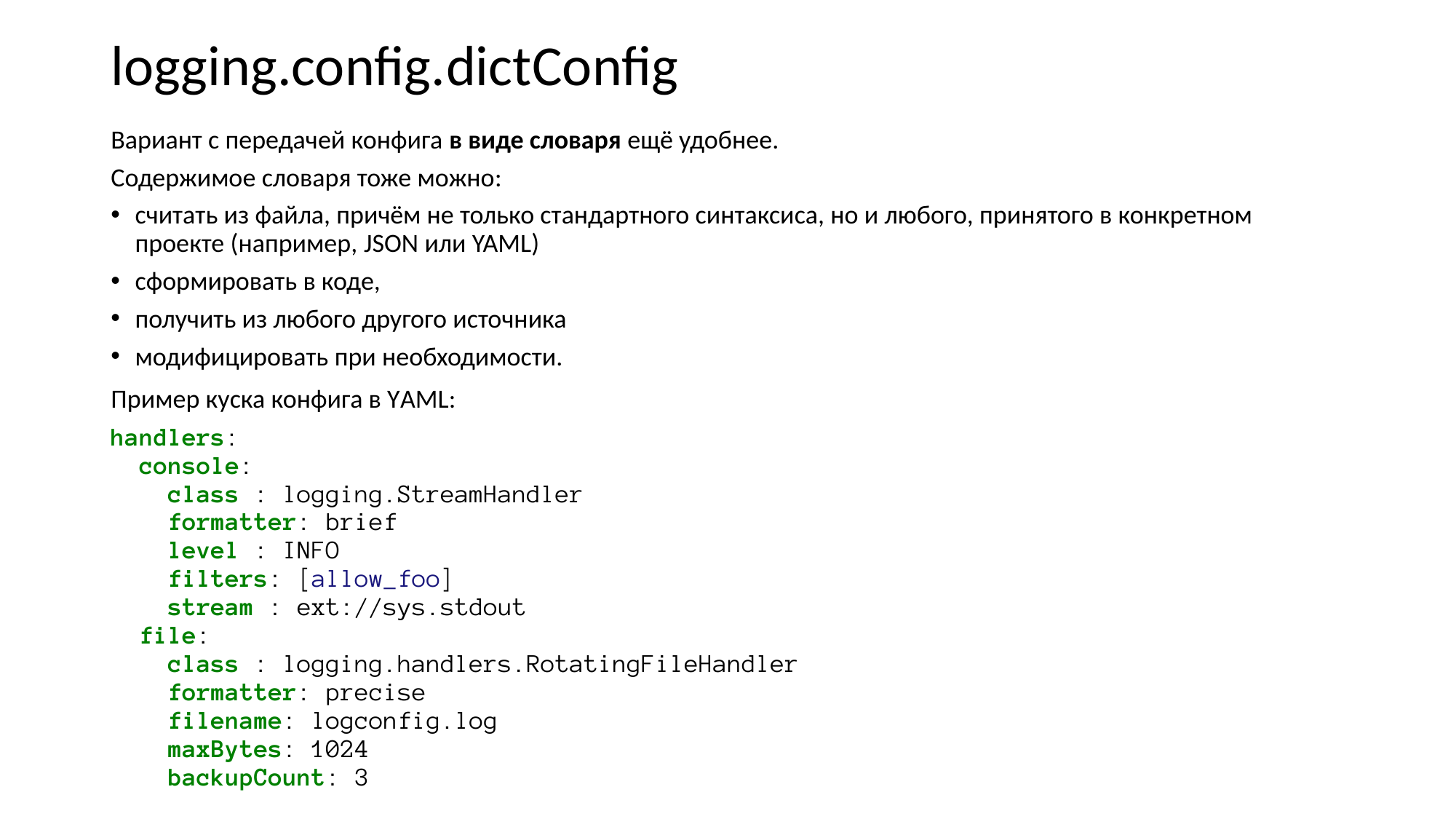

# logging.config.dictConfig
Вариант с передачей конфига в виде словаря ещё удобнее.
Содержимое словаря тоже можно:
считать из файла, причём не только стандартного синтаксиса, но и любого, принятого в конкретном проекте (например, JSON или YAML)
сформировать в коде,
получить из любого другого источника
модифицировать при необходимости.
Пример куска конфига в YAML:
handlers:
  console:
    class : logging.StreamHandler
    formatter: brief
    level : INFO
    filters: [allow_foo]
    stream : ext://sys.stdout
  file:
    class : logging.handlers.RotatingFileHandler
    formatter: precise
    filename: logconfig.log
    maxBytes: 1024
    backupCount: 3